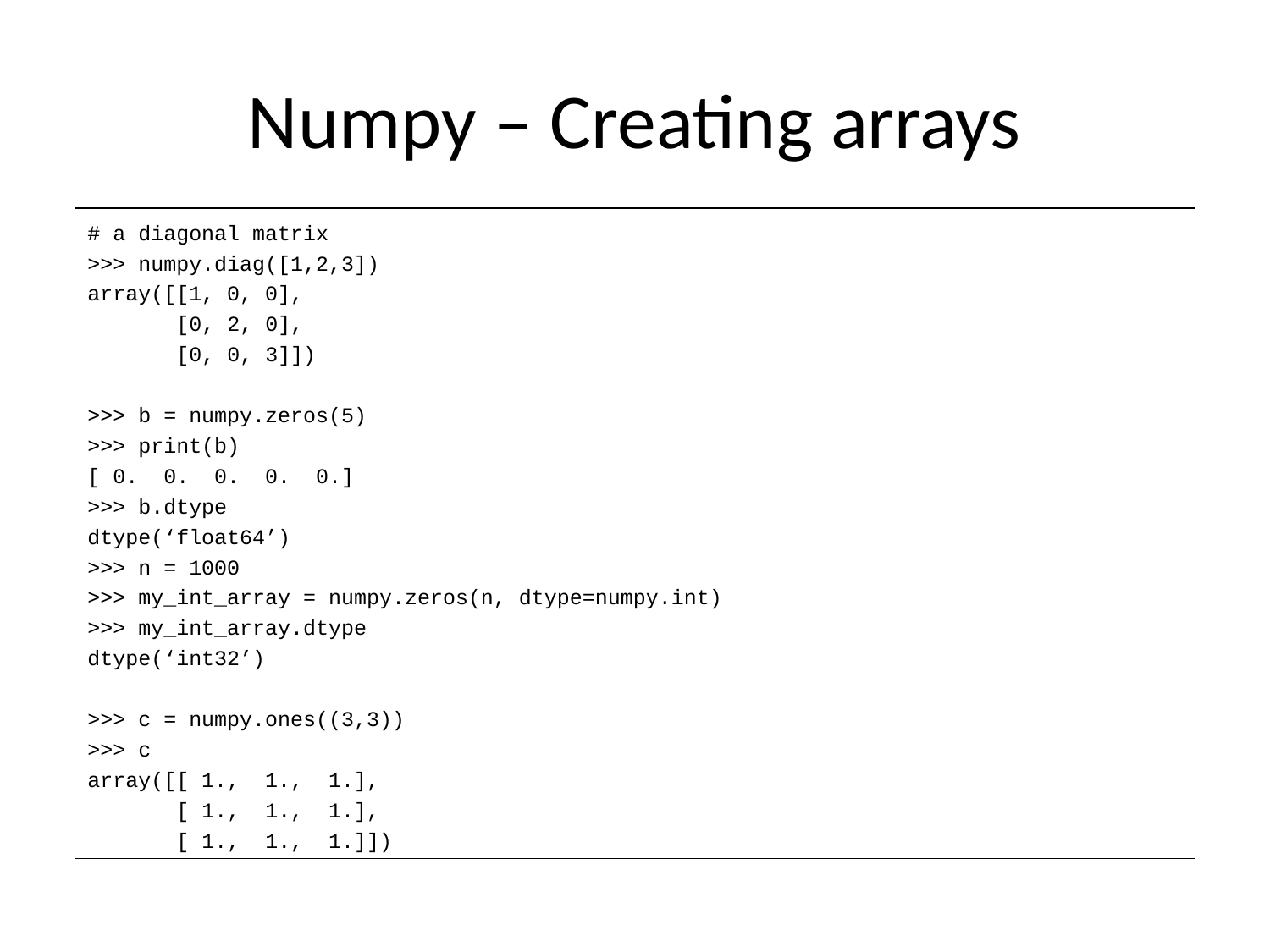

# Numpy – Creating arrays
# a diagonal matrix
>>> numpy.diag([1,2,3])
array([[1, 0, 0],
       [0, 2, 0],
       [0, 0, 3]])

>>> b = numpy.zeros(5)
>>> print(b)
[ 0.  0.  0.  0.  0.]
>>> b.dtype
dtype(‘float64’)
>>> n = 1000
>>> my_int_array = numpy.zeros(n, dtype=numpy.int)
>>> my_int_array.dtype
dtype(‘int32’)

>>> c = numpy.ones((3,3))
>>> c
array([[ 1.,  1.,  1.],
       [ 1.,  1.,  1.],
       [ 1.,  1.,  1.]])